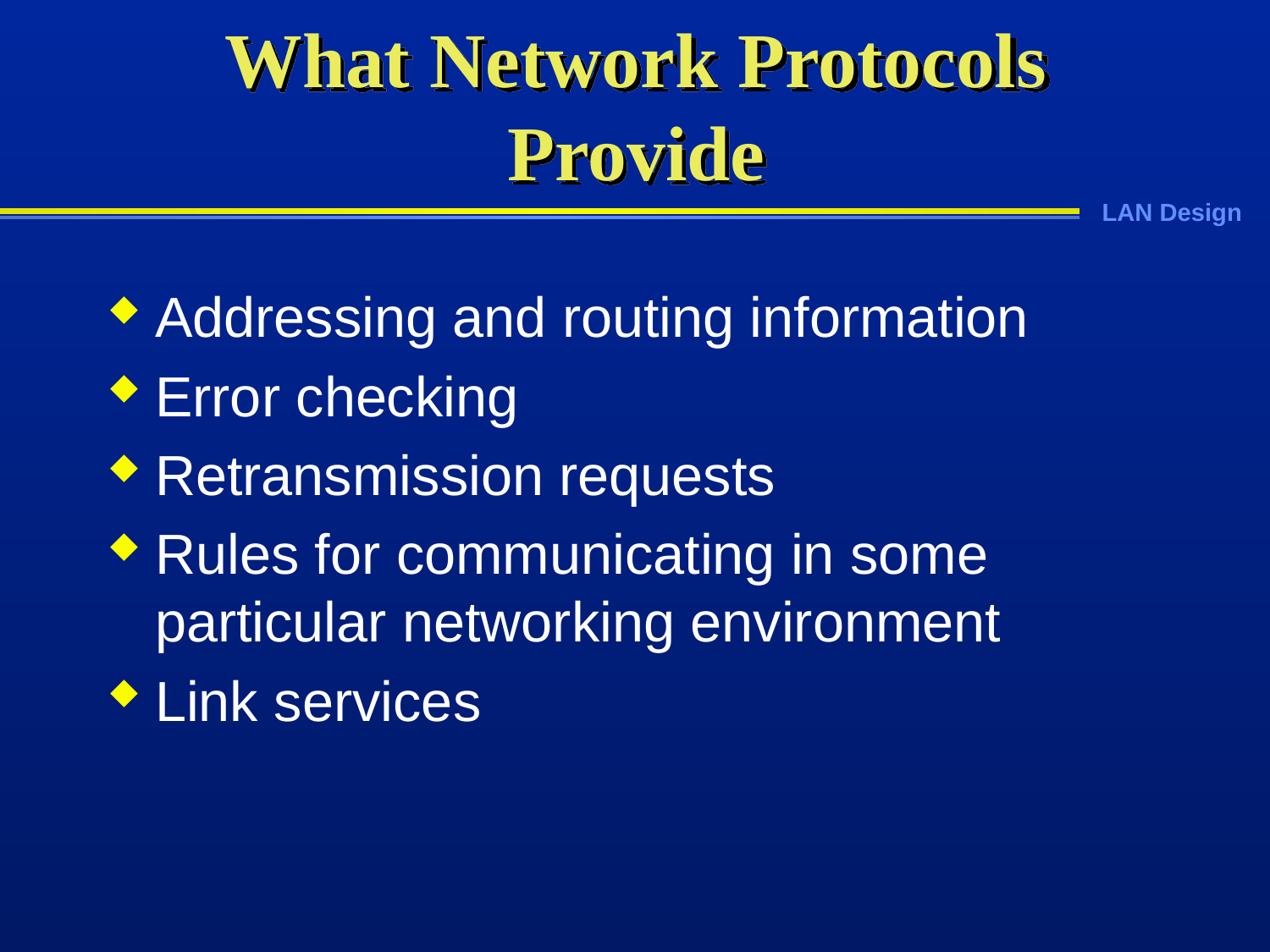

# What Network Protocols Provide
Addressing and routing information
Error checking
Retransmission requests
Rules for communicating in some particular networking environment
Link services